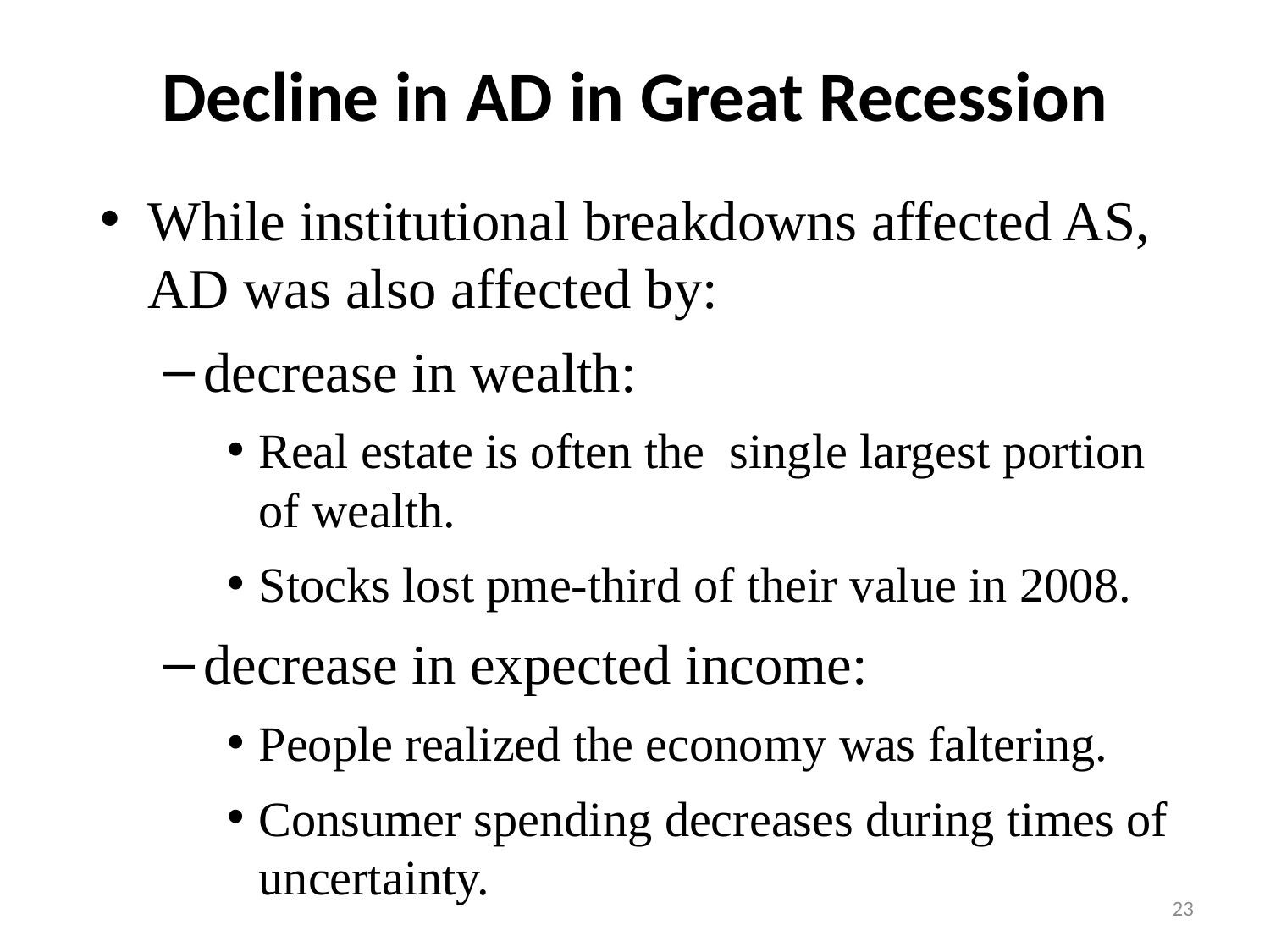

# Decline in AD in Great Recession
While institutional breakdowns affected AS, AD was also affected by:
decrease in wealth:
Real estate is often the  single largest portion of wealth.
Stocks lost pme-third of their value in 2008.
decrease in expected income:
People realized the economy was faltering.
Consumer spending decreases during times of uncertainty.
23